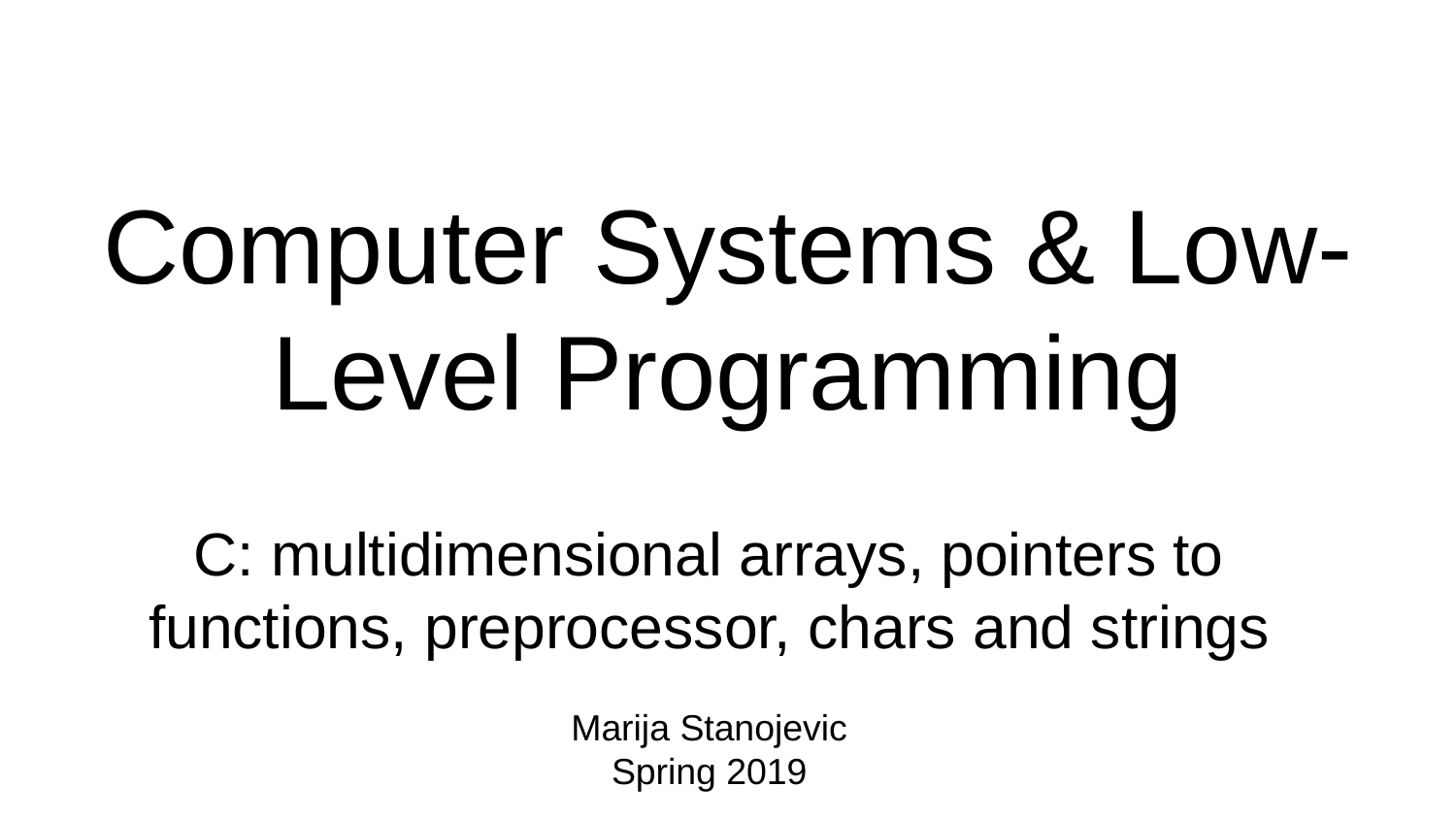

# Computer Systems & Low-Level Programming
C: multidimensional arrays, pointers to functions, preprocessor, chars and strings

Marija Stanojevic
Spring 2019